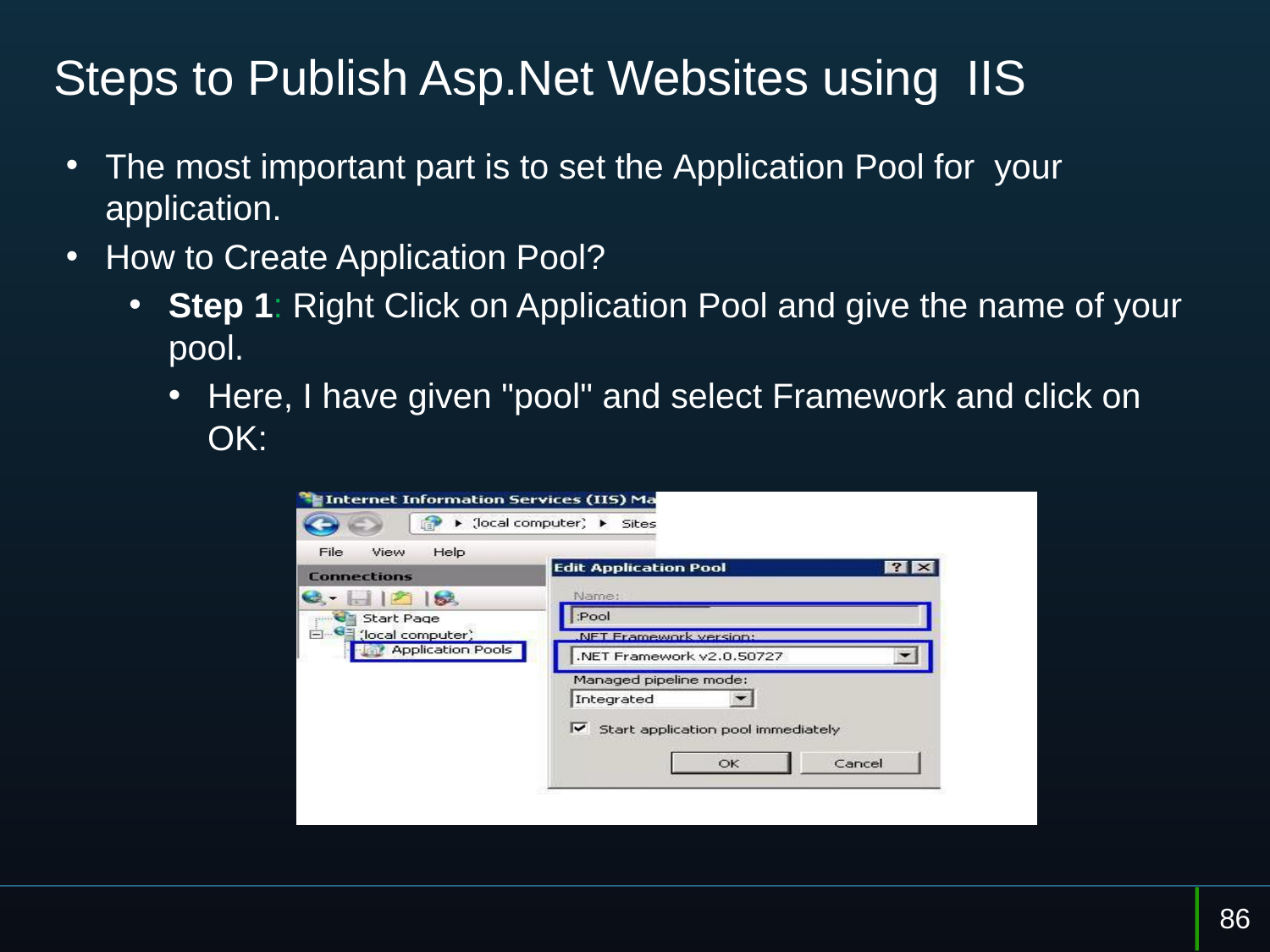

# Steps to Publish Asp.Net Websites using  IIS
The most important part is to set the Application Pool for  your application.
How to Create Application Pool?
Step 1: Right Click on Application Pool and give the name of your pool.
Here, I have given "pool" and select Framework and click on OK:

86